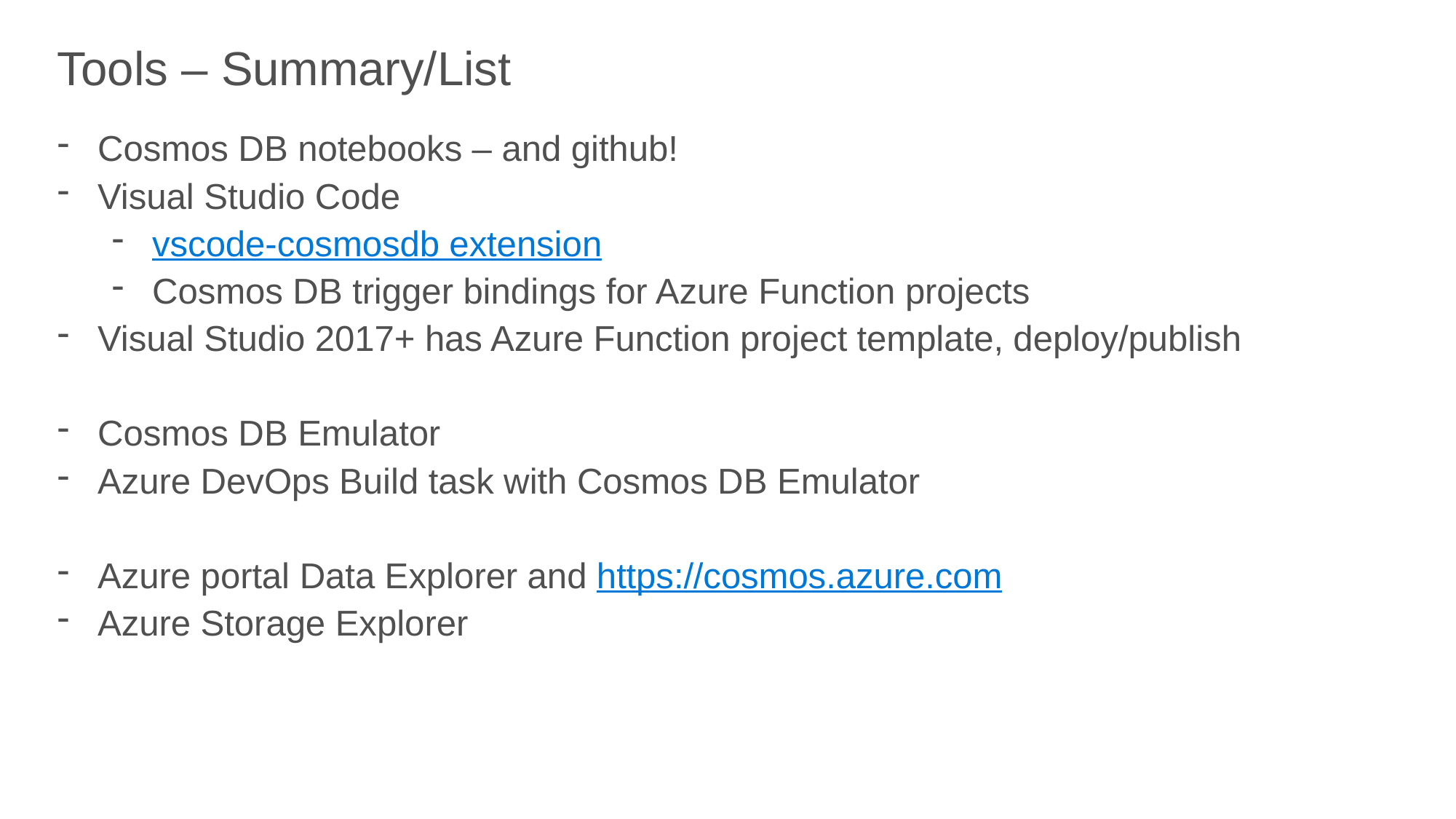

Tools – Summary/List
Cosmos DB notebooks – and github!
Visual Studio Code
vscode-cosmosdb extension
Cosmos DB trigger bindings for Azure Function projects
Visual Studio 2017+ has Azure Function project template, deploy/publish

Cosmos DB Emulator
Azure DevOps Build task with Cosmos DB Emulator

Azure portal Data Explorer and https://cosmos.azure.com
Azure Storage Explorer